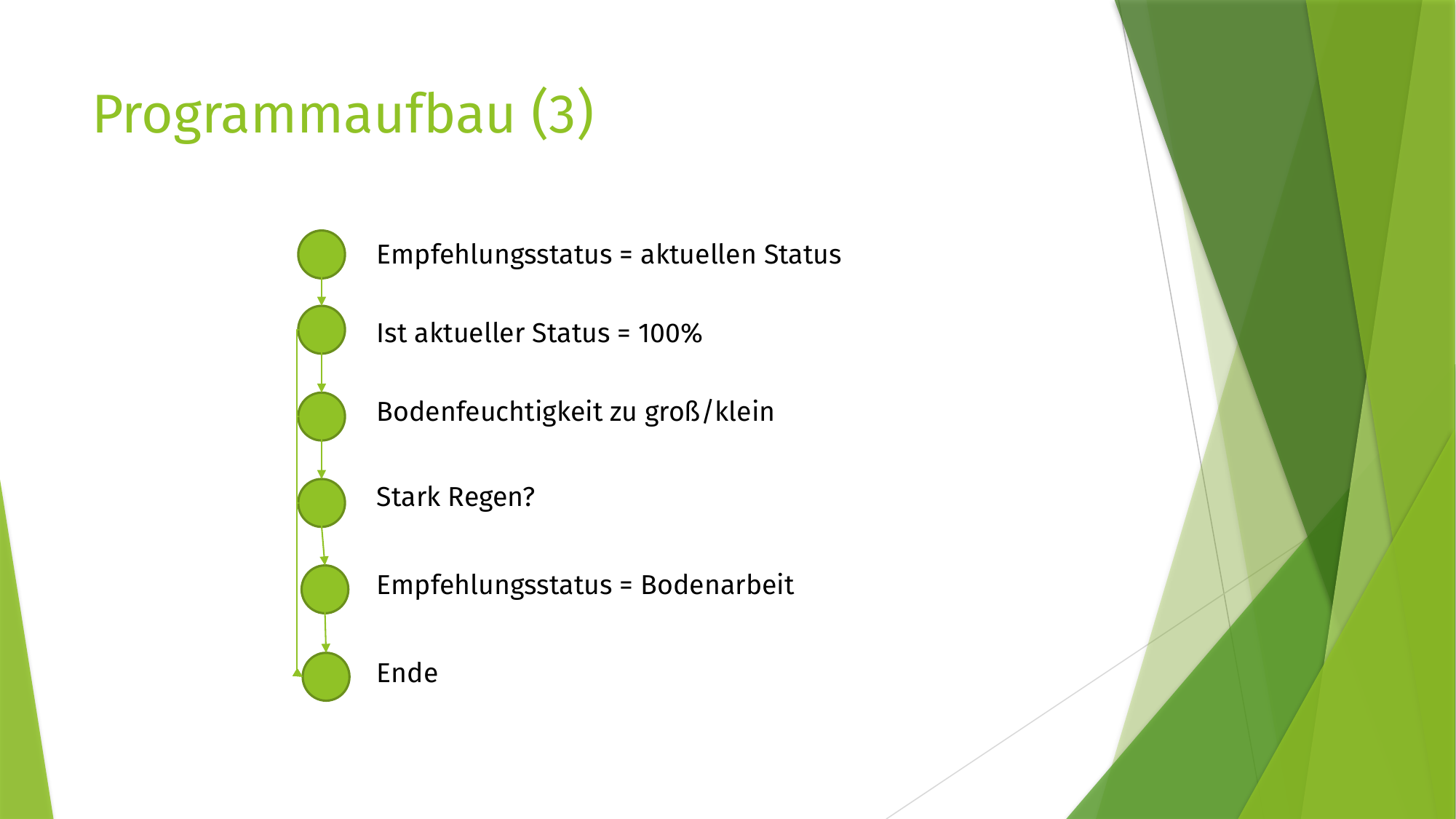

# Programmaufbau (3)

Empfehlungsstatus = aktuellen Status

Ist aktueller Status = 100%
Bodenfeuchtigkeit zu groß/klein

Stark Regen?

Empfehlungsstatus = Bodenarbeit

Ende